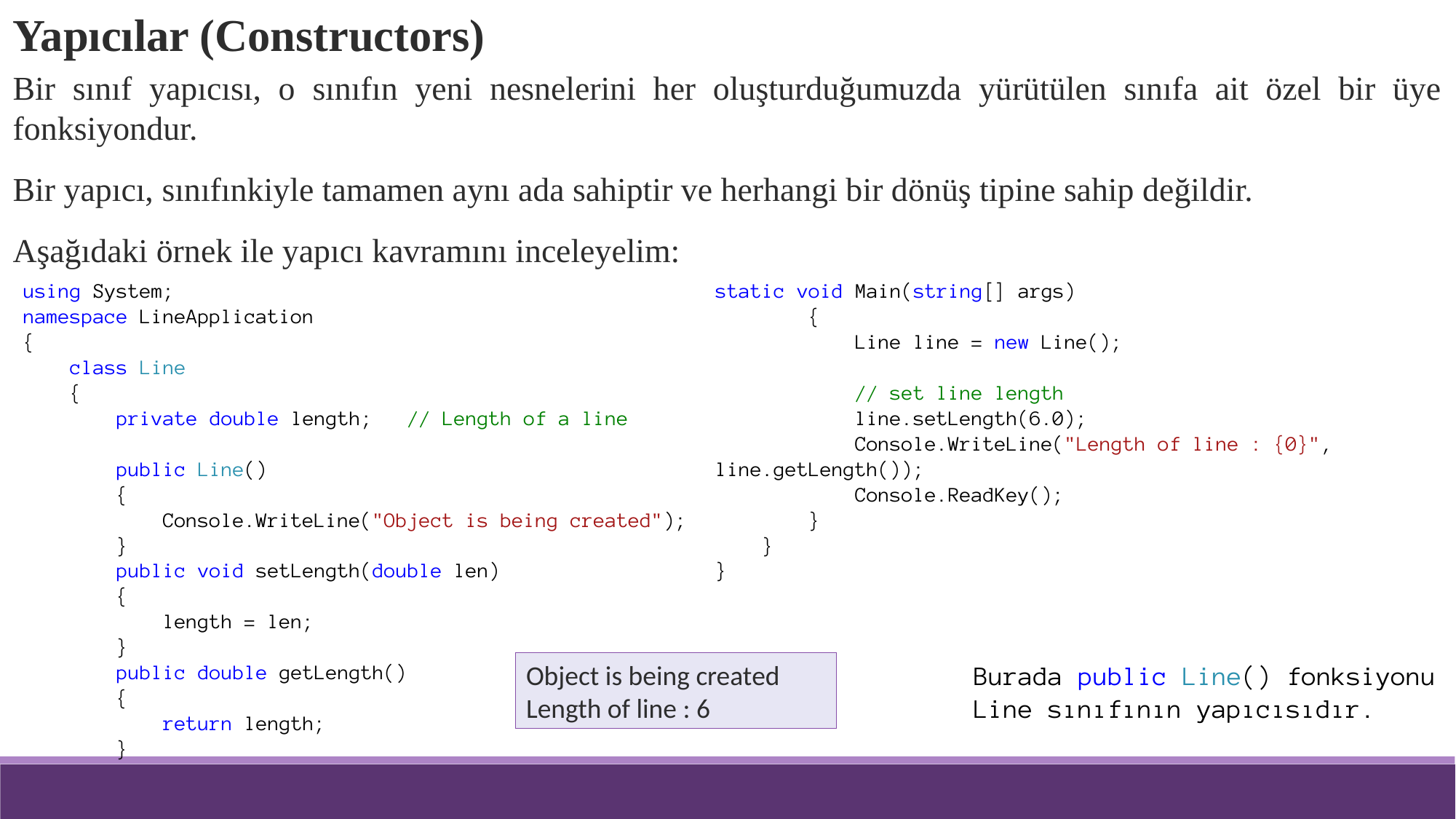

Yapıcılar (Constructors)
Bir sınıf yapıcısı, o sınıfın yeni nesnelerini her oluşturduğumuzda yürütülen sınıfa ait özel bir üye fonksiyondur.
Bir yapıcı, sınıfınkiyle tamamen aynı ada sahiptir ve herhangi bir dönüş tipine sahip değildir.
Aşağıdaki örnek ile yapıcı kavramını inceleyelim:
using System;
namespace LineApplication
{
    class Line
    {
        private double length;   // Length of a line

        public Line()
        {
            Console.WriteLine("Object is being created");
        }
        public void setLength(double len)
        {
            length = len;
        }
        public double getLength()
        {
            return length;
        }

static void Main(string[] args)
        {
            Line line = new Line();

            // set line length
            line.setLength(6.0);
            Console.WriteLine("Length of line : {0}", line.getLength());
            Console.ReadKey();
        }
    }
}
Object is being created
Length of line : 6
Burada public Line() fonksiyonu Line sınıfının yapıcısıdır.